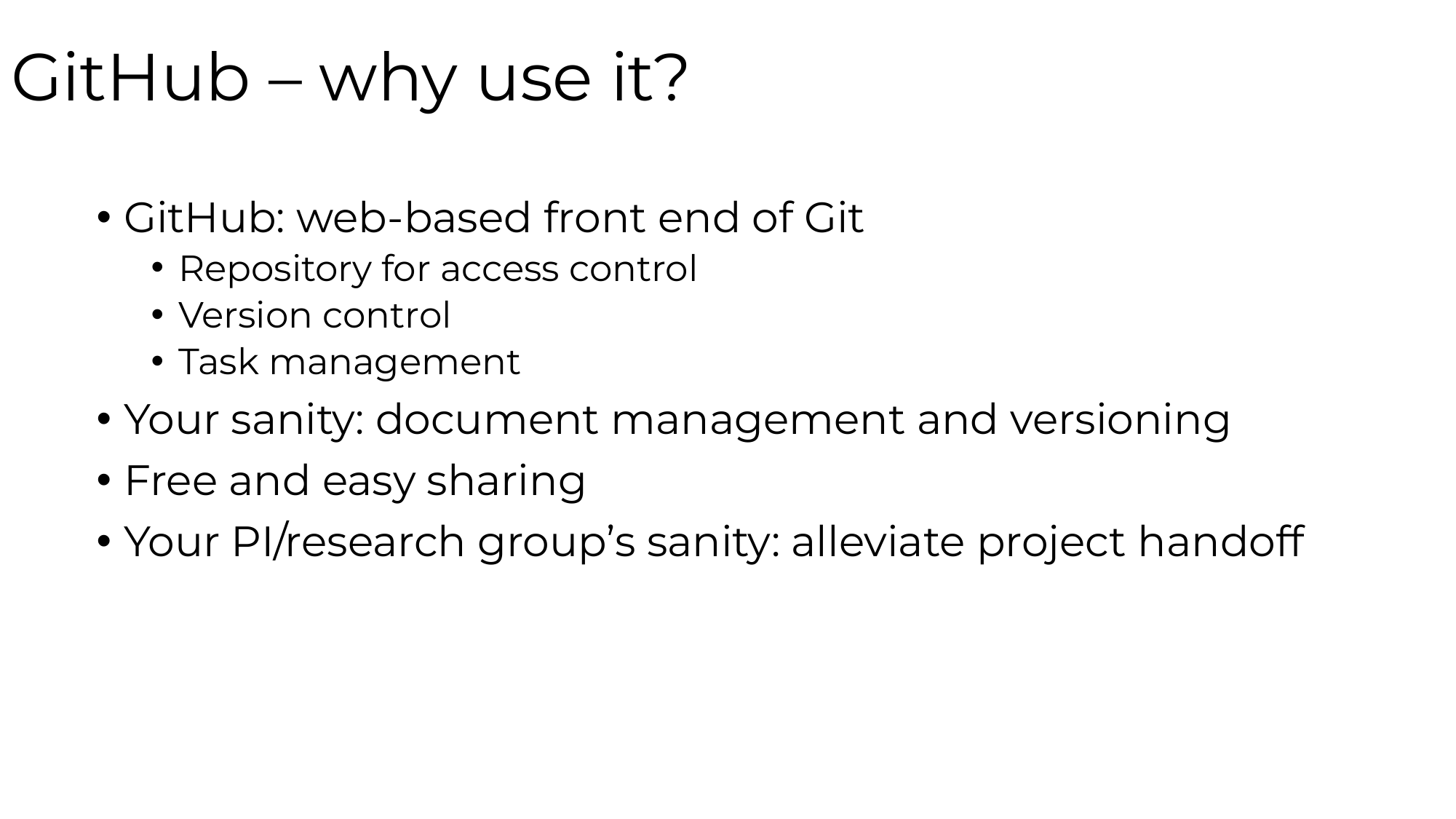

# GitHub – why use it?
GitHub: web-based front end of Git
Repository for access control
Version control
Task management
Your sanity: document management and versioning
Free and easy sharing
Your PI/research group’s sanity: alleviate project handoff